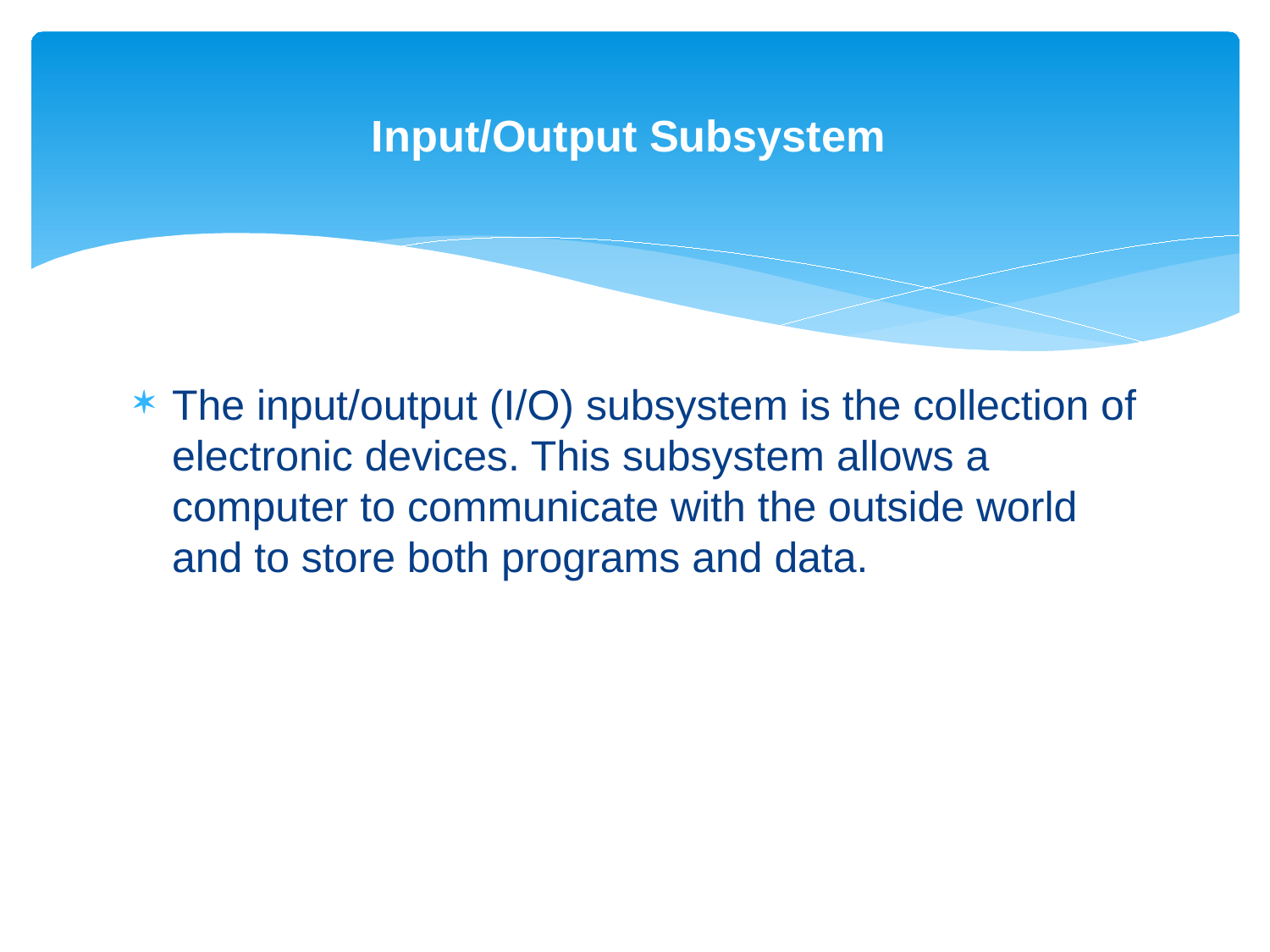

# Input/Output Subsystem
The input/output (I/O) subsystem is the collection of electronic devices. This subsystem allows a computer to communicate with the outside world and to store both programs and data.